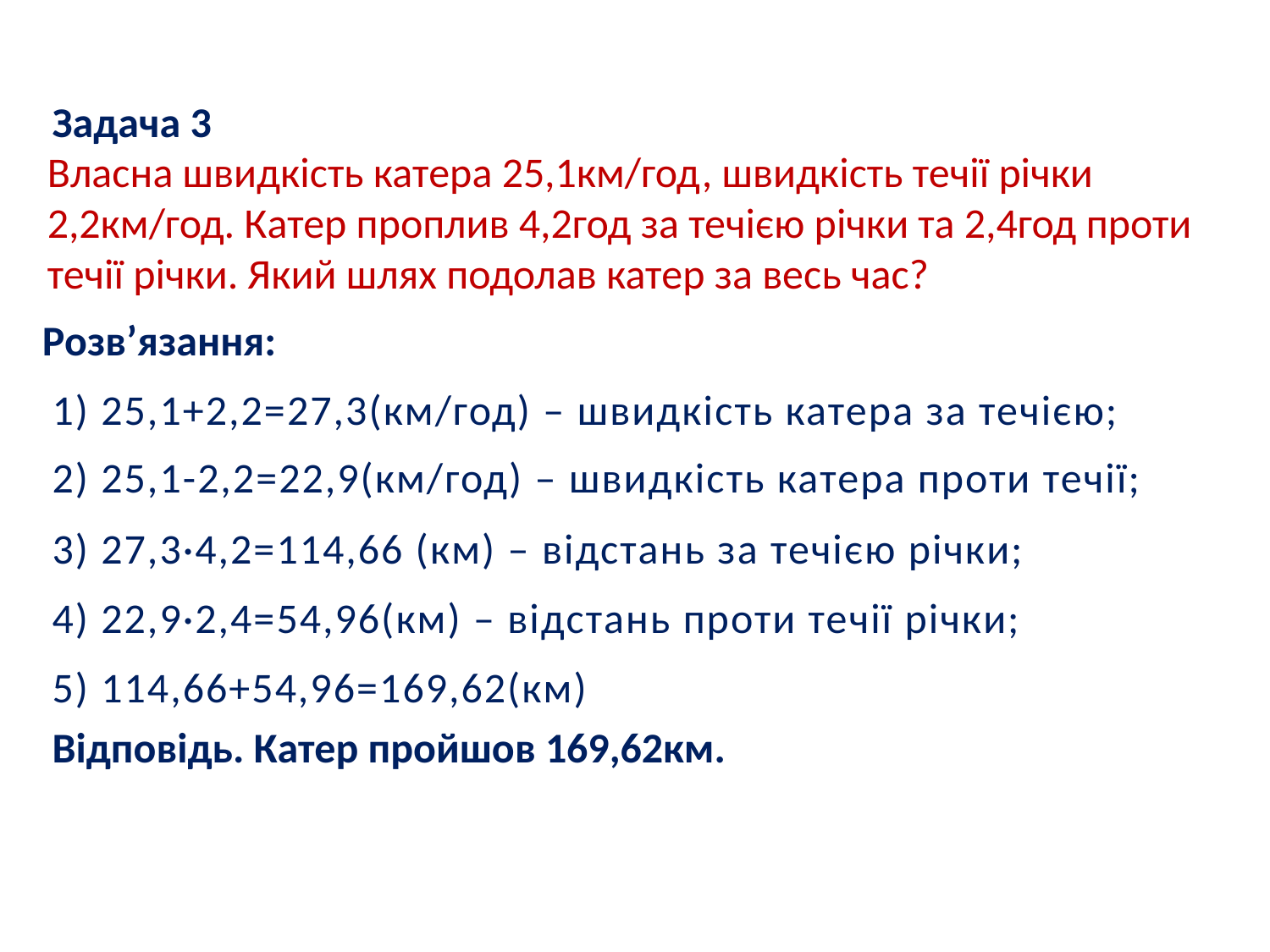

Задача 3
Власна швидкість катера 25,1км/год, швидкість течії річки 2,2км/год. Катер проплив 4,2год за течією річки та 2,4год проти течії річки. Який шлях подолав катер за весь час?
Розв’язання:
1) 25,1+2,2=27,3(км/год) – швидкість катера за течією;
2) 25,1-2,2=22,9(км/год) – швидкість катера проти течії;
3) 27,3·4,2=114,66 (км) – відстань за течією річки;
4) 22,9·2,4=54,96(км) – відстань проти течії річки;
5) 114,66+54,96=169,62(км)
Відповідь. Катер пройшов 169,62км.